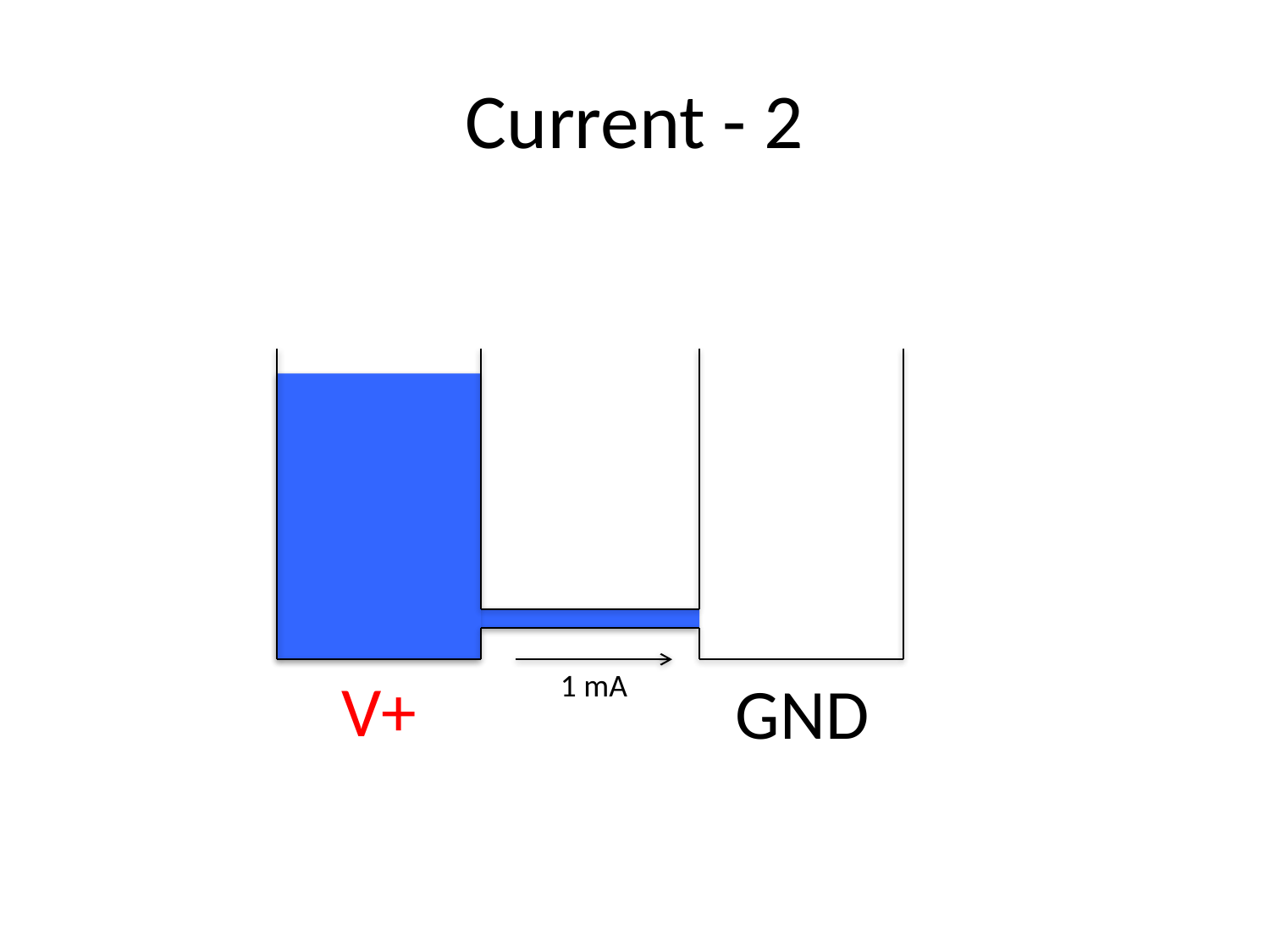

# Current - 2

V+
1 mA
GND